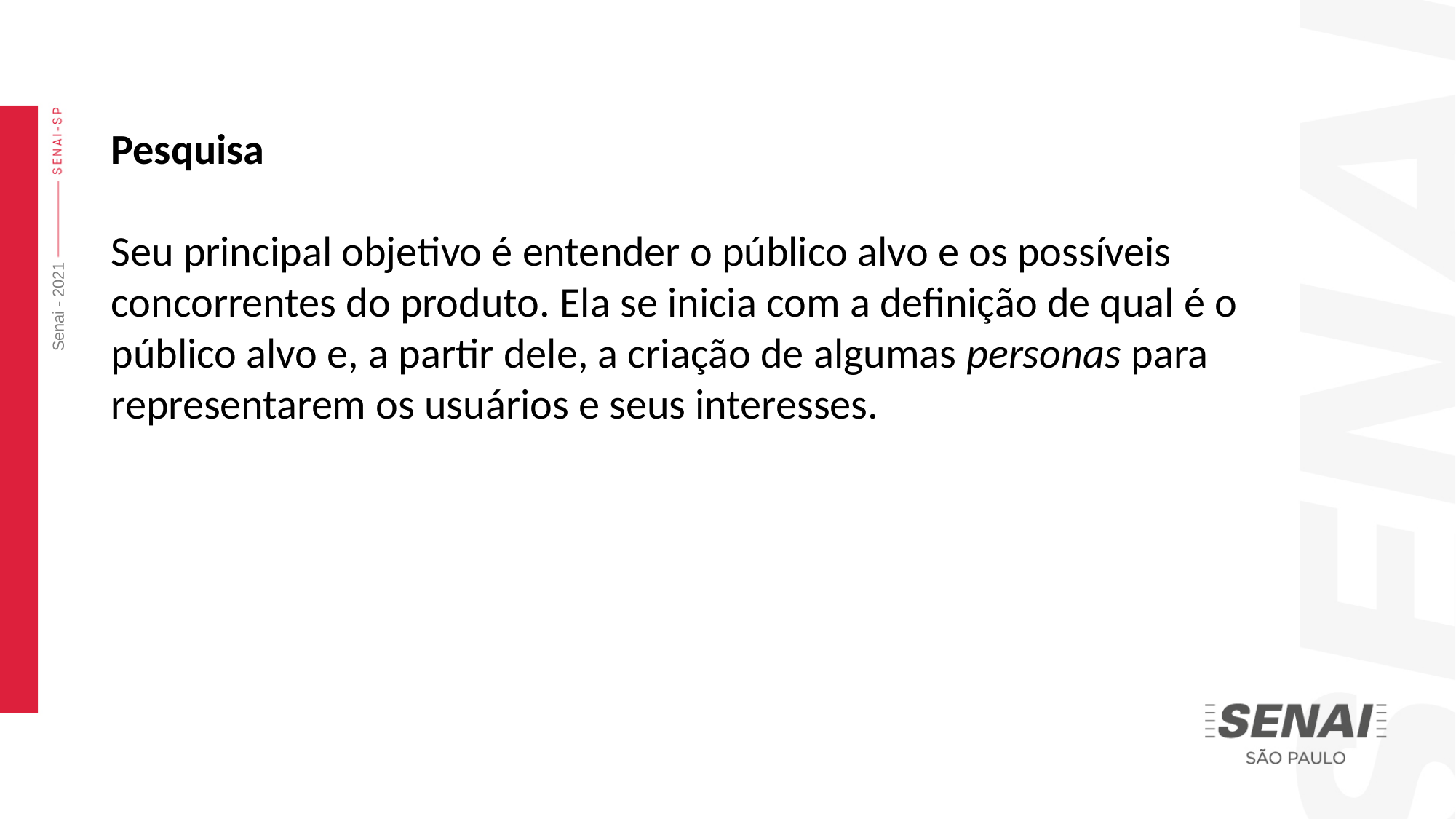

Pesquisa

Seu principal objetivo é entender o público alvo e os possíveis concorrentes do produto. Ela se inicia com a definição de qual é o público alvo e, a partir dele, a criação de algumas personas para representarem os usuários e seus interesses.
Senai - 2021